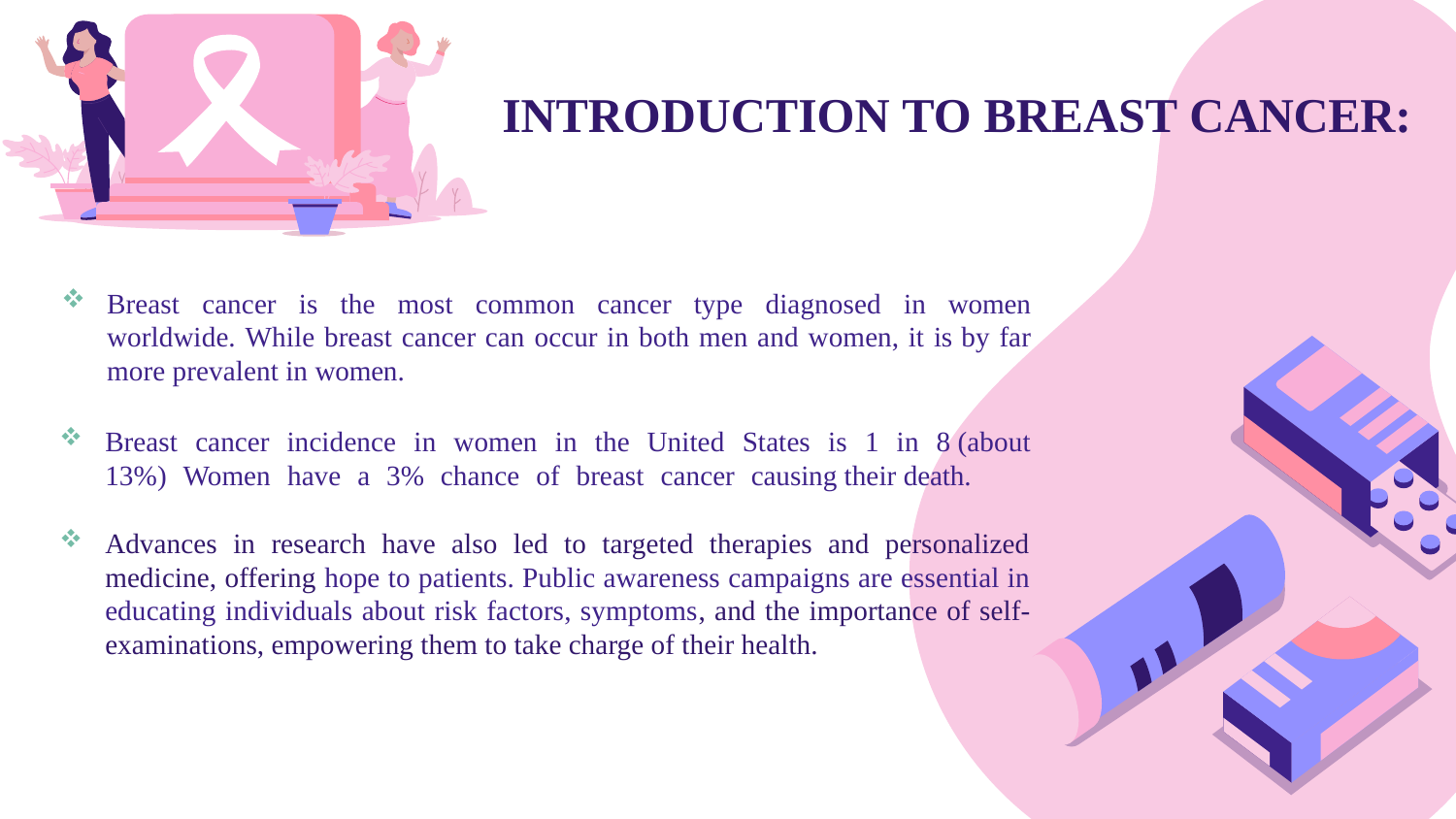

INTRODUCTION TO BREAST CANCER:
Breast cancer is the most common cancer type diagnosed in women worldwide. While breast cancer can occur in both men and women, it is by far more prevalent in women.

Breast cancer incidence in women in the United States is 1 in 8 (about 13%) Women have a 3% chance of breast cancer causing their death.

Advances in research have also led to targeted therapies and personalized medicine, offering hope to patients. Public awareness campaigns are essential in educating individuals about risk factors, symptoms, and the importance of self-examinations, empowering them to take charge of their health.